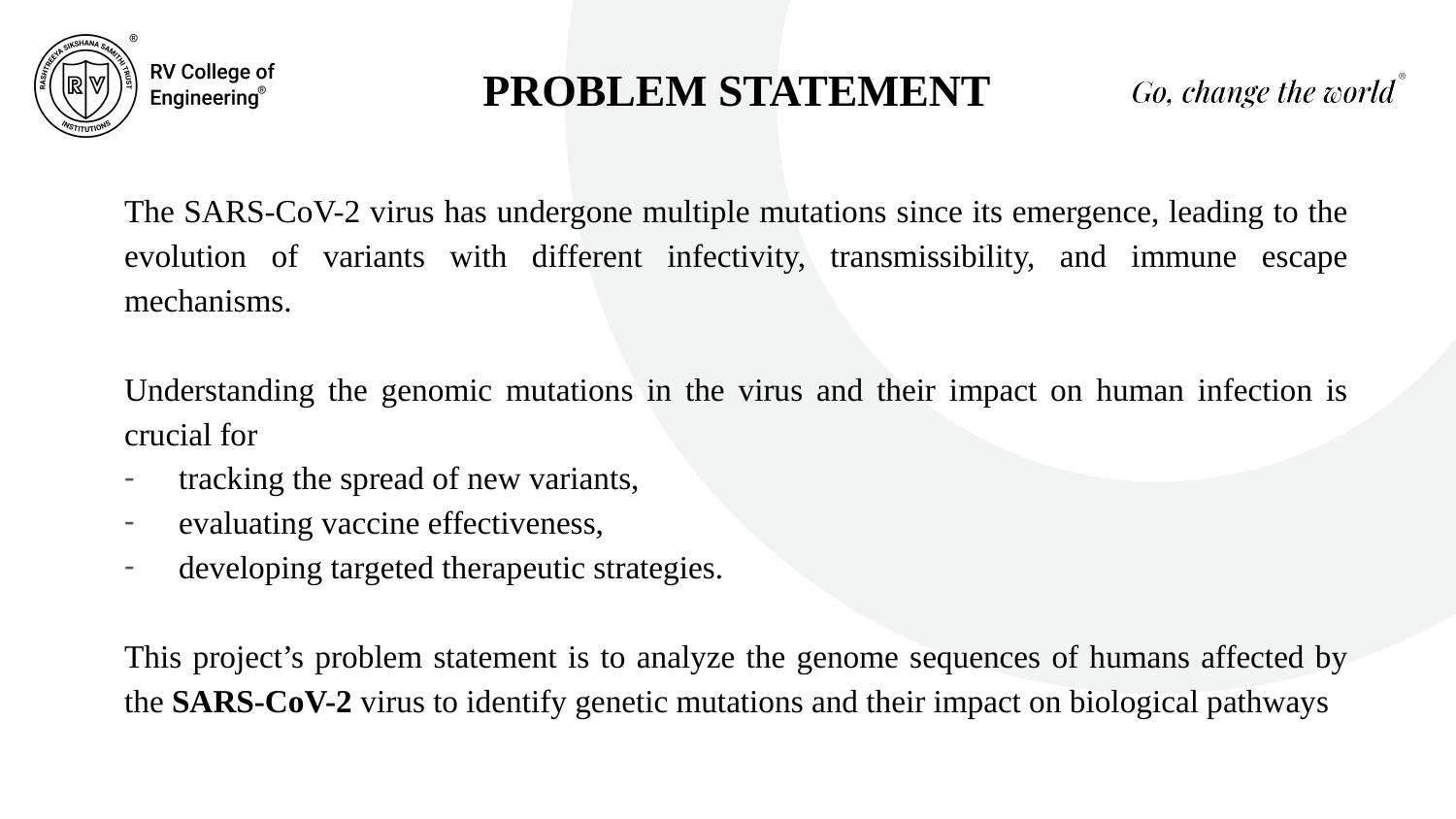

# PROBLEM STATEMENT
The SARS-CoV-2 virus has undergone multiple mutations since its emergence, leading to the evolution of variants with different infectivity, transmissibility, and immune escape mechanisms.

Understanding the genomic mutations in the virus and their impact on human infection is crucial for
tracking the spread of new variants,
evaluating vaccine effectiveness,
developing targeted therapeutic strategies.

This project’s problem statement is to analyze the genome sequences of humans affected by the SARS-CoV-2 virus to identify genetic mutations and their impact on biological pathways